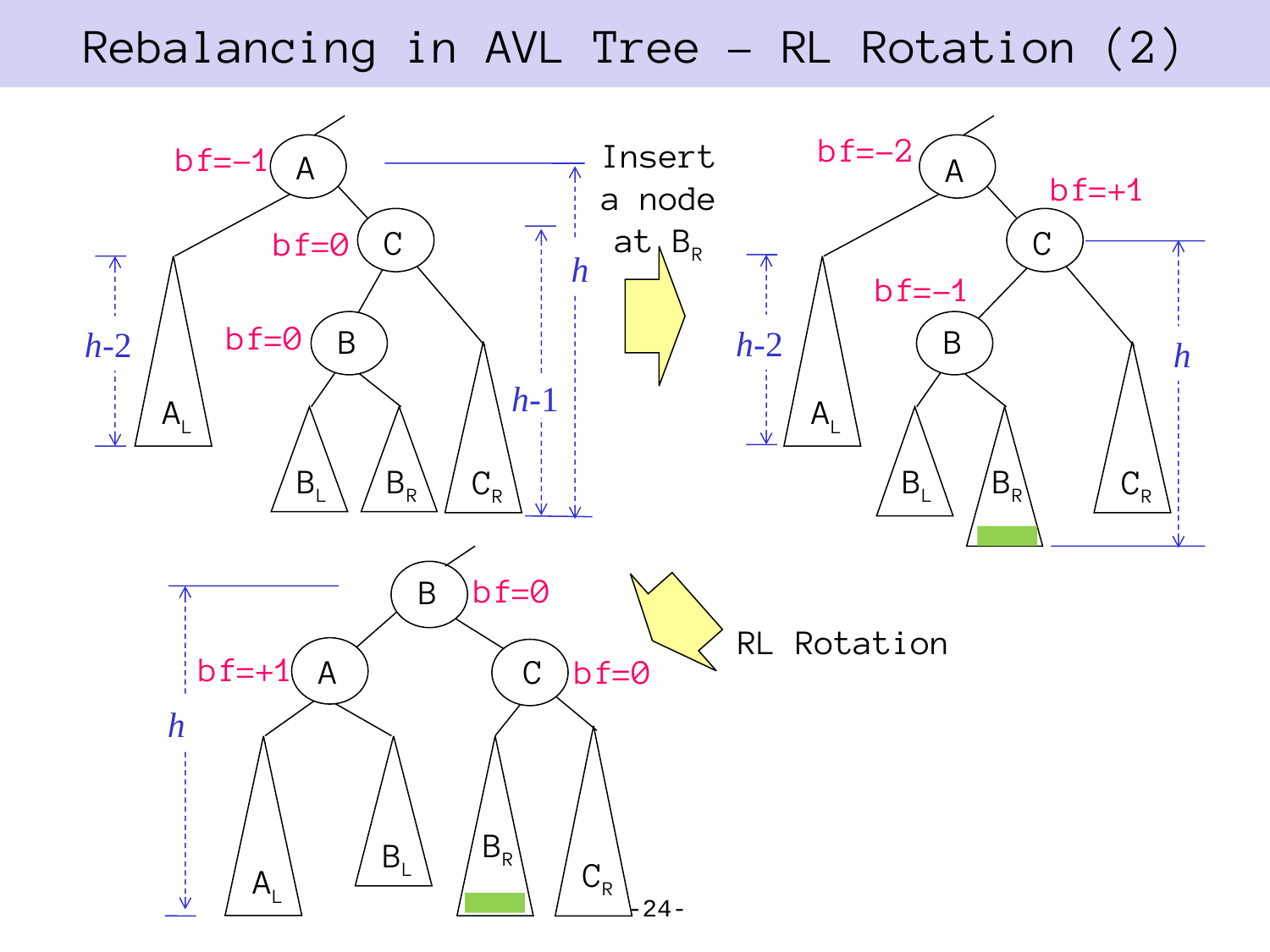

# Rebalancing in AVL Tree – RL Rotation (2)

bf=-2
Insert a node at BR
bf=-1

A
A
bf=+1

C
C
bf=0

h

bf=-1
bf=0

B
B
h-2
h-2
h

h-1
AL
AL

BL
BL
BR
BR
CR
CR

bf=0
B

RL Rotation

bf=+1
A
C
bf=0

h

BR
BL
CR
AL
-24-